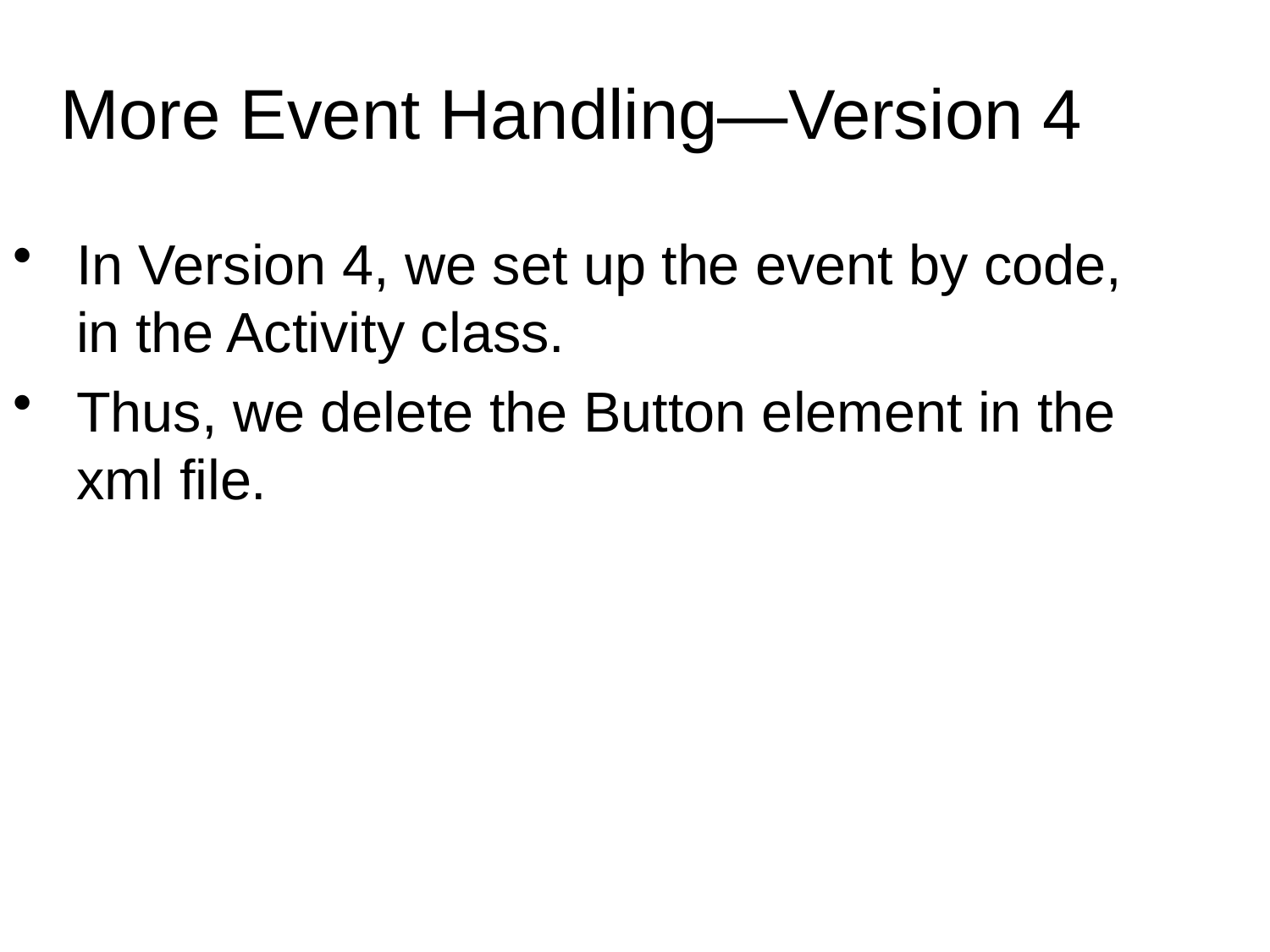

More Event Handling—Version 4
In Version 4, we set up the event by code, in the Activity class.
Thus, we delete the Button element in the xml file.